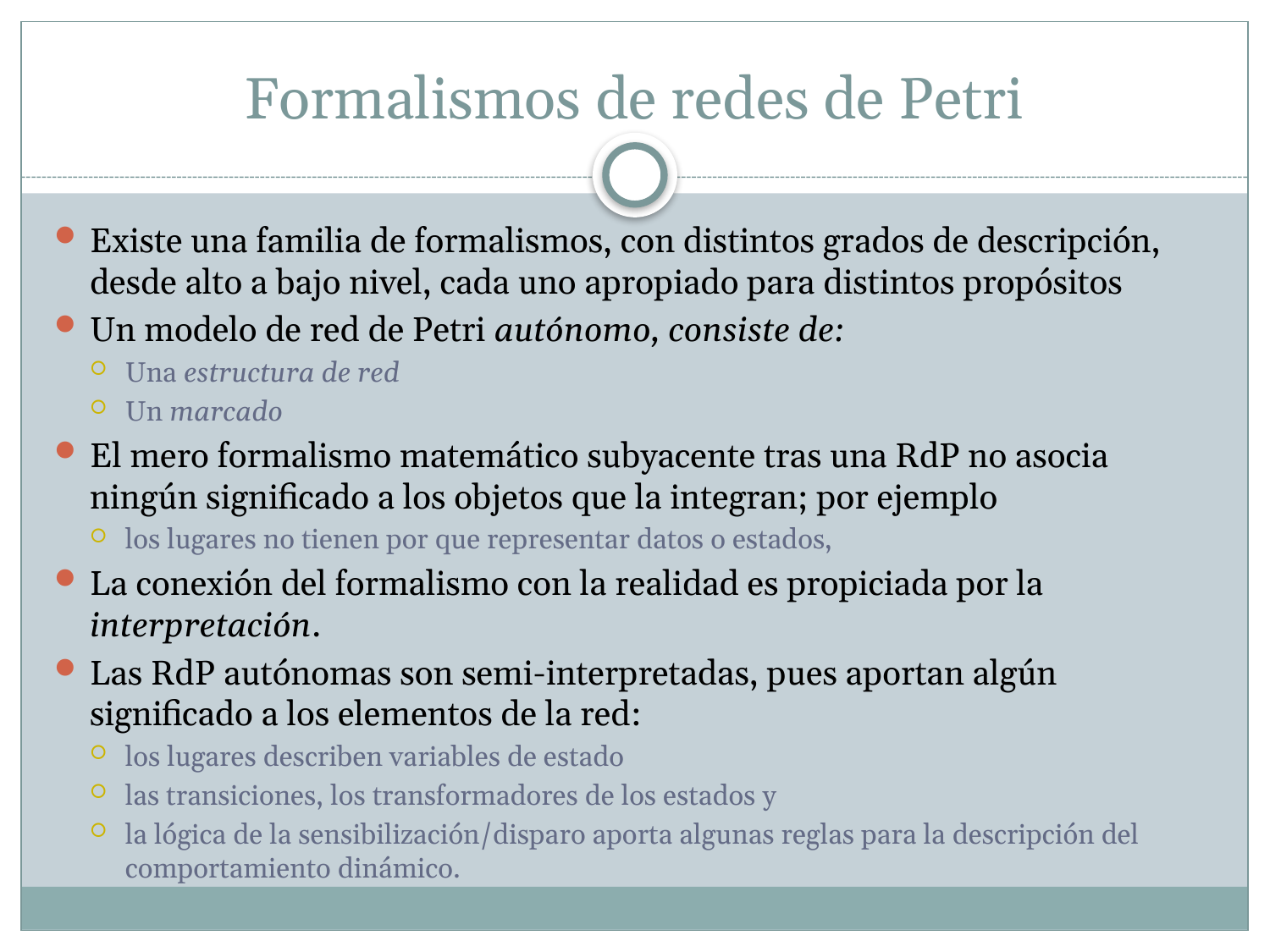

# Formalismos de redes de Petri
Existe una familia de formalismos, con distintos grados de descripción, desde alto a bajo nivel, cada uno apropiado para distintos propósitos
Un modelo de red de Petri autónomo, consiste de:
Una estructura de red
Un marcado
El mero formalismo matemático subyacente tras una RdP no asocia ningún significado a los objetos que la integran; por ejemplo
los lugares no tienen por que representar datos o estados,
La conexión del formalismo con la realidad es propiciada por la interpretación.
Las RdP autónomas son semi-interpretadas, pues aportan algún significado a los elementos de la red:
los lugares describen variables de estado
las transiciones, los transformadores de los estados y
la lógica de la sensibilización/disparo aporta algunas reglas para la descripción del comportamiento dinámico.